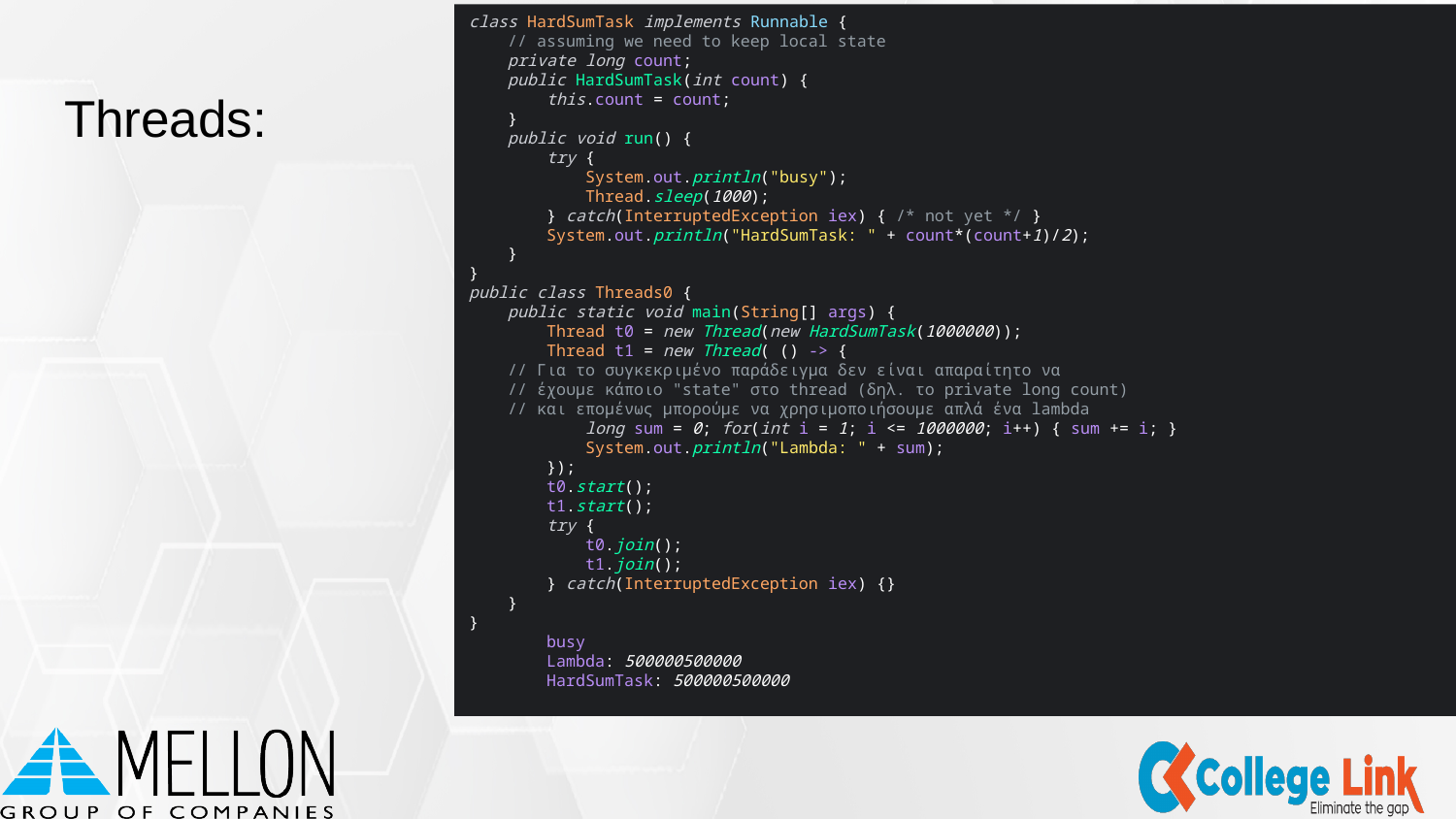

class HardSumTask implements Runnable {
    // assuming we need to keep local state
    private long count;
    public HardSumTask(int count) {
        this.count = count;
    }
    public void run() {
        try {
            System.out.println("busy");
            Thread.sleep(1000);
        } catch(InterruptedException iex) { /* not yet */ }
        System.out.println("HardSumTask: " + count*(count+1)/2);
    }
}
public class Threads0 {
    public static void main(String[] args) {
        Thread t0 = new Thread(new HardSumTask(1000000));
        Thread t1 = new Thread( () -> {
    // Για το συγκεκριμένο παράδειγμα δεν είναι απαραίτητο να
    // έχουμε κάποιο "state" στο thread (δηλ. το private long count)
    // και επομένως μπορούμε να χρησιμοποιήσουμε απλά ένα lambda
            long sum = 0; for(int i = 1; i <= 1000000; i++) { sum += i; }
            System.out.println("Lambda: " + sum);
        });
        t0.start();
        t1.start();
        try {
            t0.join();
            t1.join();
        } catch(InterruptedException iex) {}
    }
}
        busy
        Lambda: 500000500000
        HardSumTask: 500000500000
# Threads: